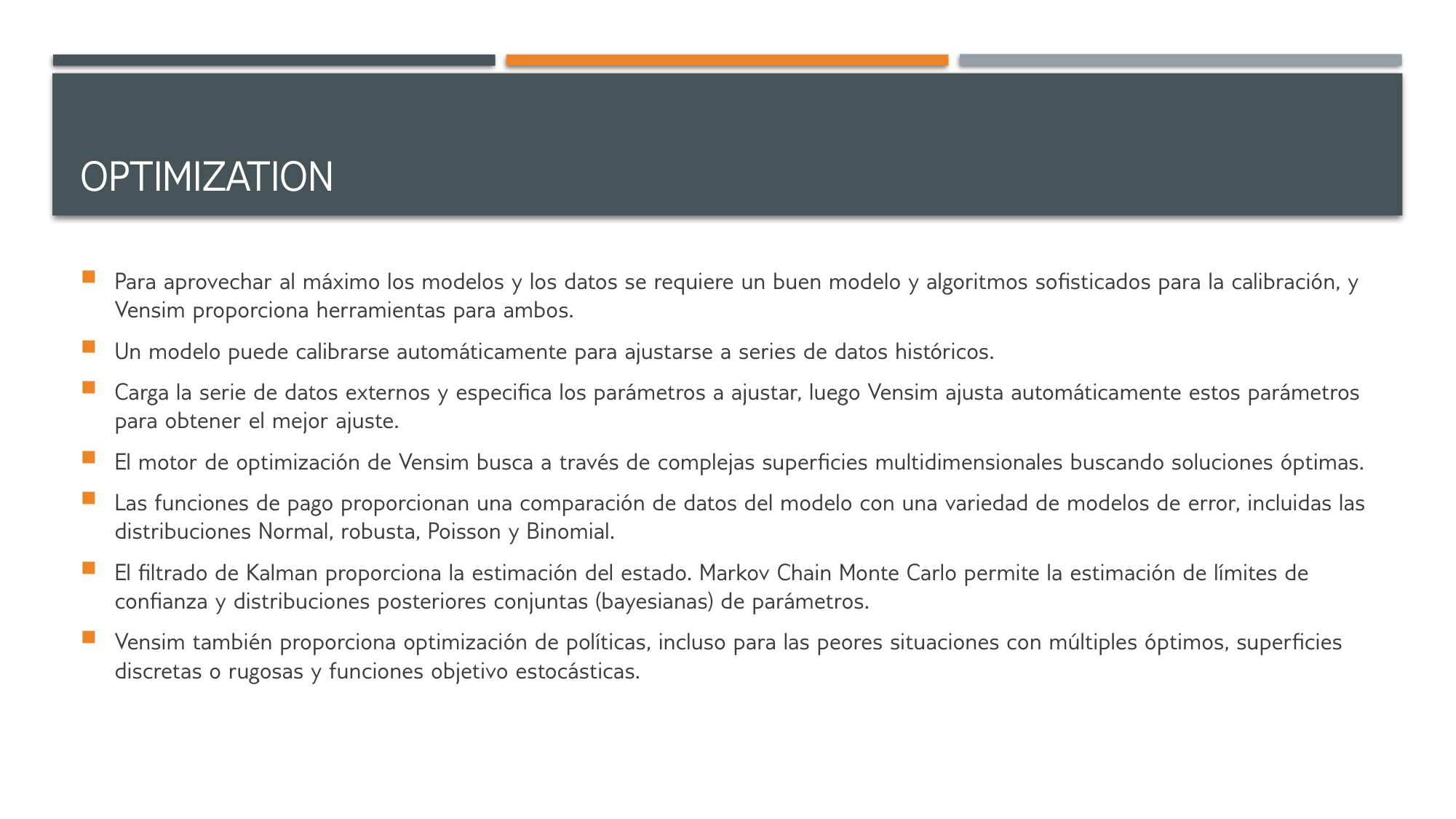

# OptimizaTion
Para aprovechar al máximo los modelos y los datos se requiere un buen modelo y algoritmos sofisticados para la calibración, y Vensim proporciona herramientas para ambos.
Un modelo puede calibrarse automáticamente para ajustarse a series de datos históricos.
Carga la serie de datos externos y especifica los parámetros a ajustar, luego Vensim ajusta automáticamente estos parámetros para obtener el mejor ajuste.
El motor de optimización de Vensim busca a través de complejas superficies multidimensionales buscando soluciones óptimas.
Las funciones de pago proporcionan una comparación de datos del modelo con una variedad de modelos de error, incluidas las distribuciones Normal, robusta, Poisson y Binomial.
El filtrado de Kalman proporciona la estimación del estado. Markov Chain Monte Carlo permite la estimación de límites de confianza y distribuciones posteriores conjuntas (bayesianas) de parámetros.
Vensim también proporciona optimización de políticas, incluso para las peores situaciones con múltiples óptimos, superficies discretas o rugosas y funciones objetivo estocásticas.